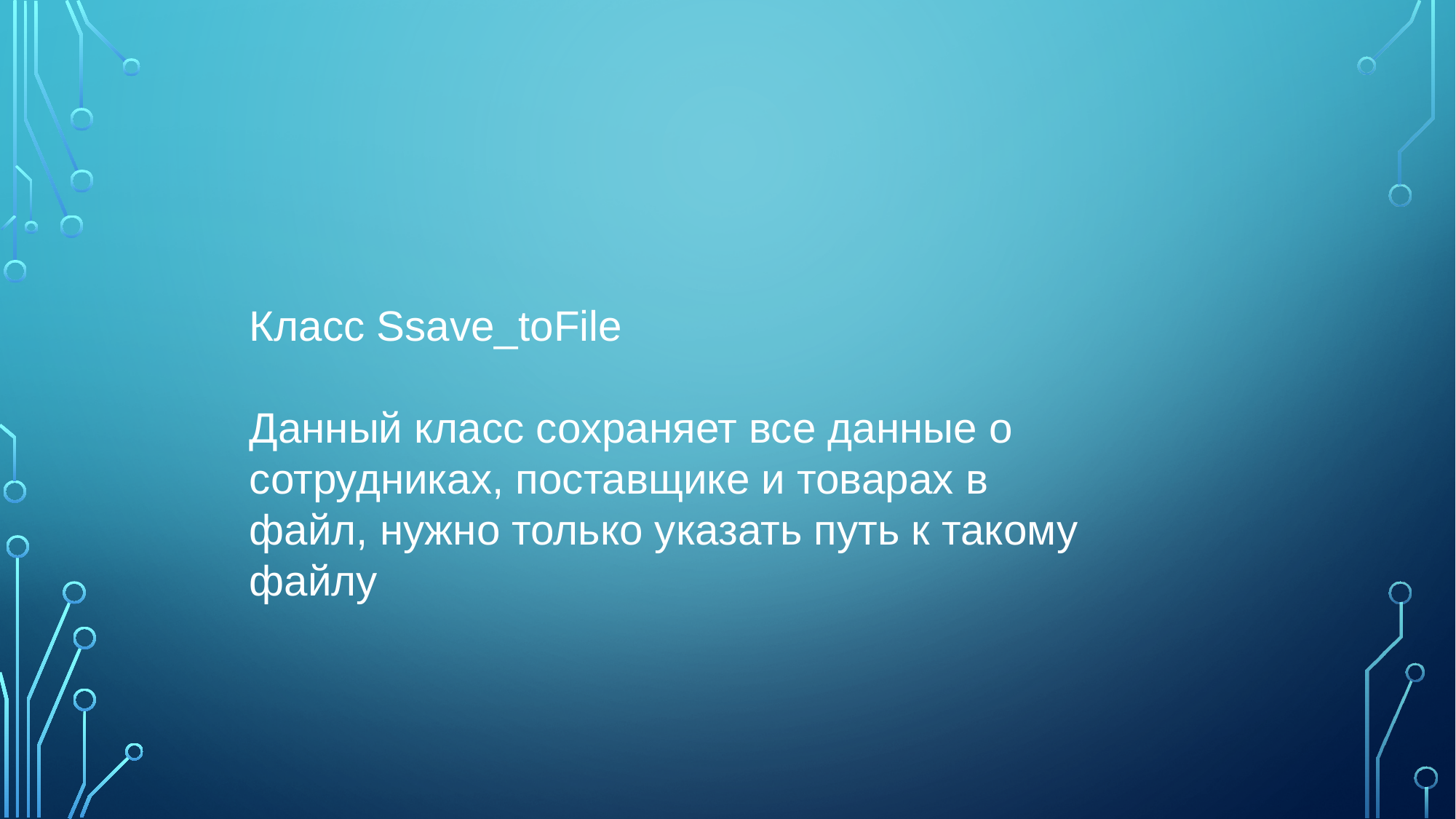

Класс Ssave_toFile

Данный класс сохраняет все данные о сотрудниках, поставщике и товарах в файл, нужно только указать путь к такому файлу